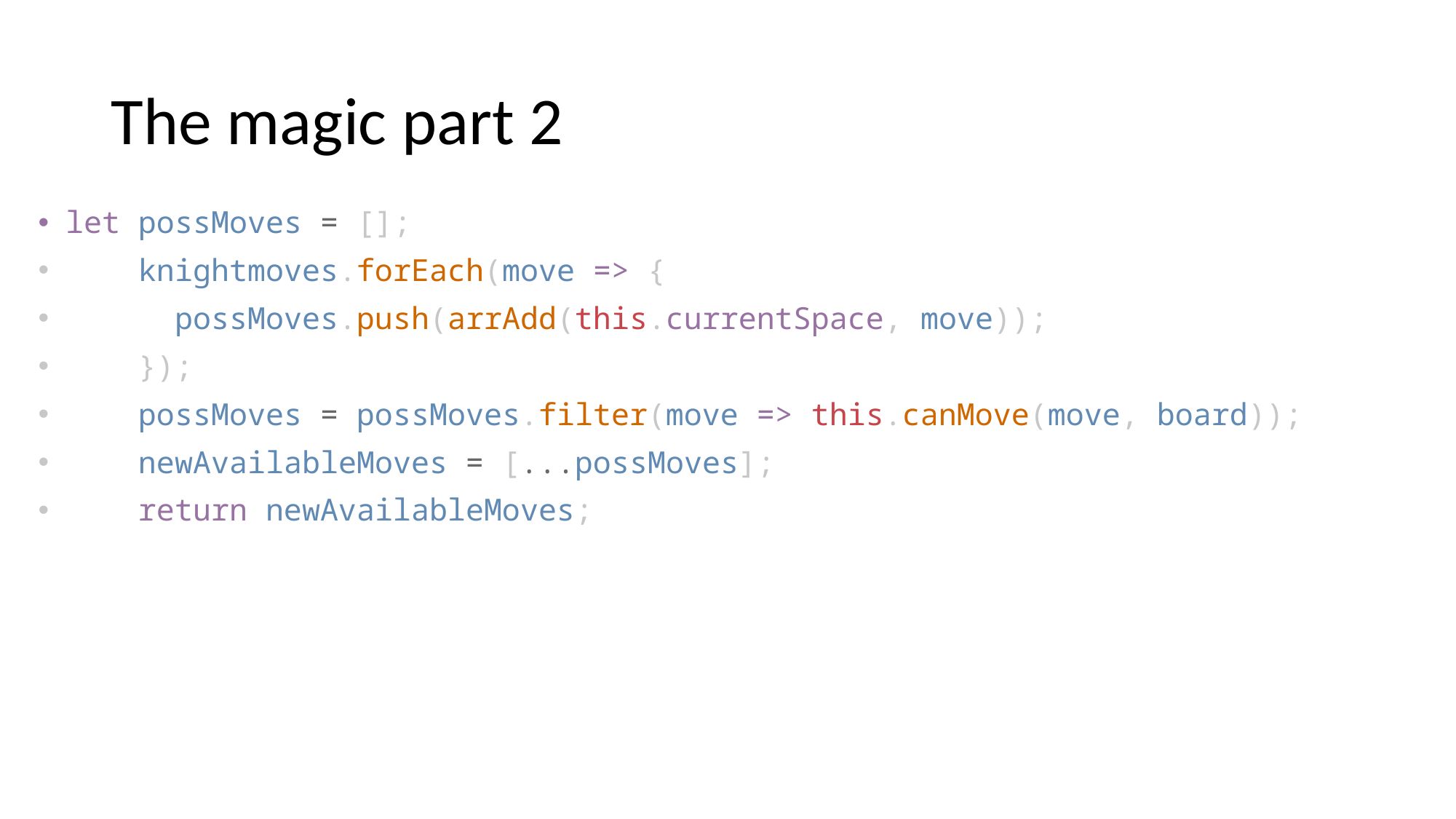

# The magic part 2
let possMoves = [];
    knightmoves.forEach(move => {
      possMoves.push(arrAdd(this.currentSpace, move));
    });
    possMoves = possMoves.filter(move => this.canMove(move, board));
    newAvailableMoves = [...possMoves];
    return newAvailableMoves;